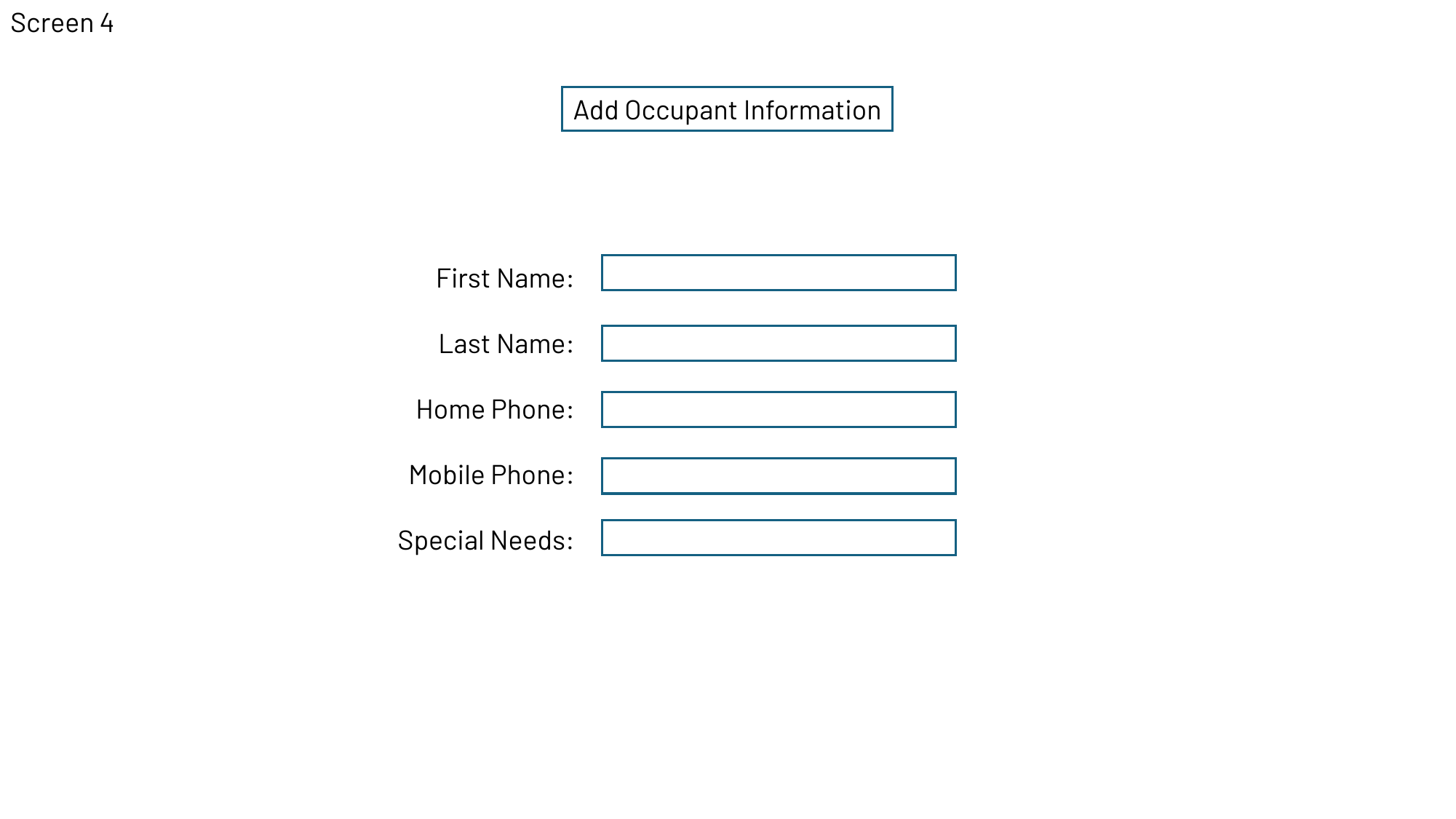

Screen 4
Add Occupant Information
First Name:

Last Name:

Home Phone:

Mobile Phone:

Special Needs: